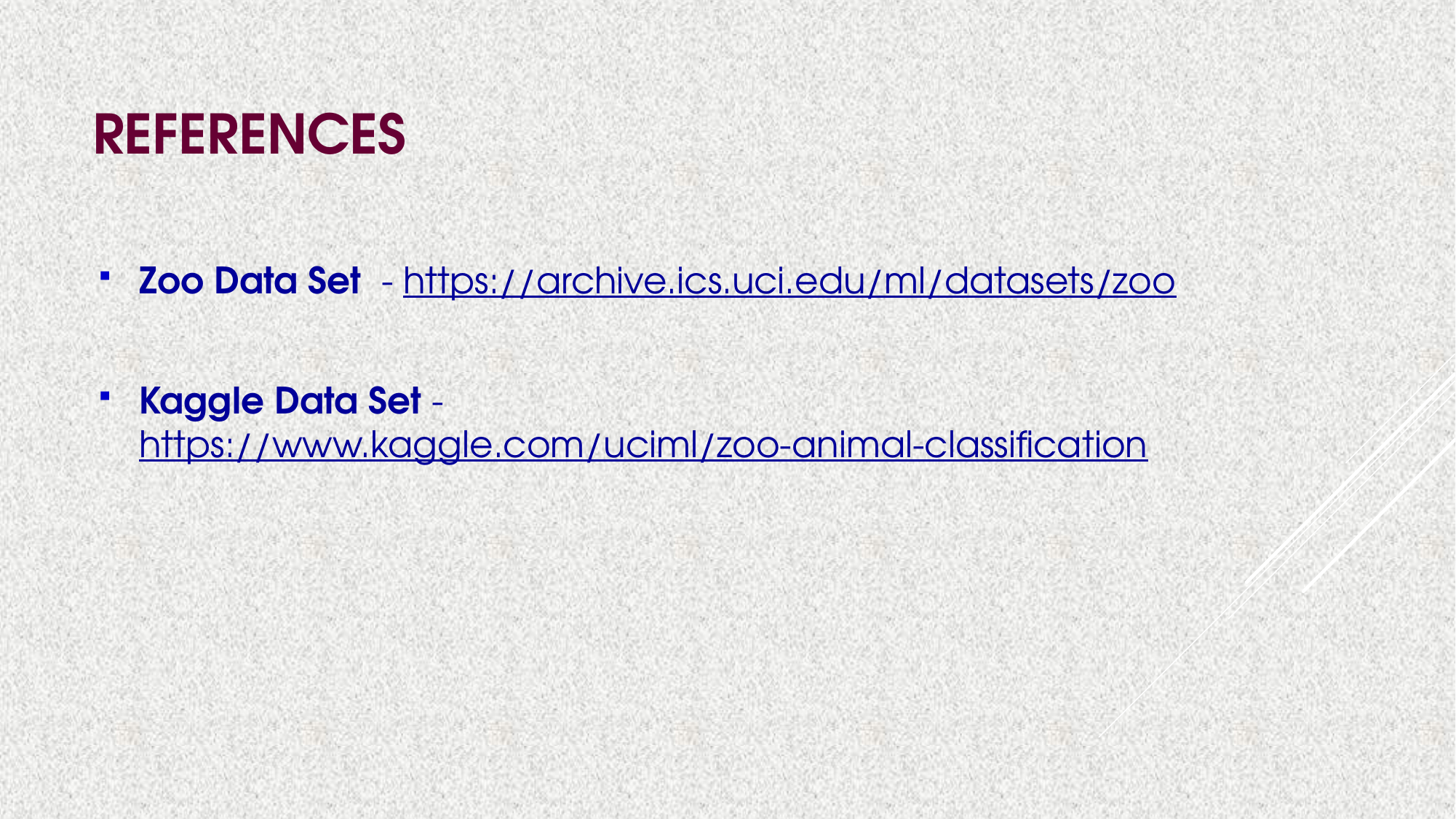

# REFERENCES
Zoo Data Set  - https://archive.ics.uci.edu/ml/datasets/zoo

Kaggle Data Set - https://www.kaggle.com/uciml/zoo-animal-classification